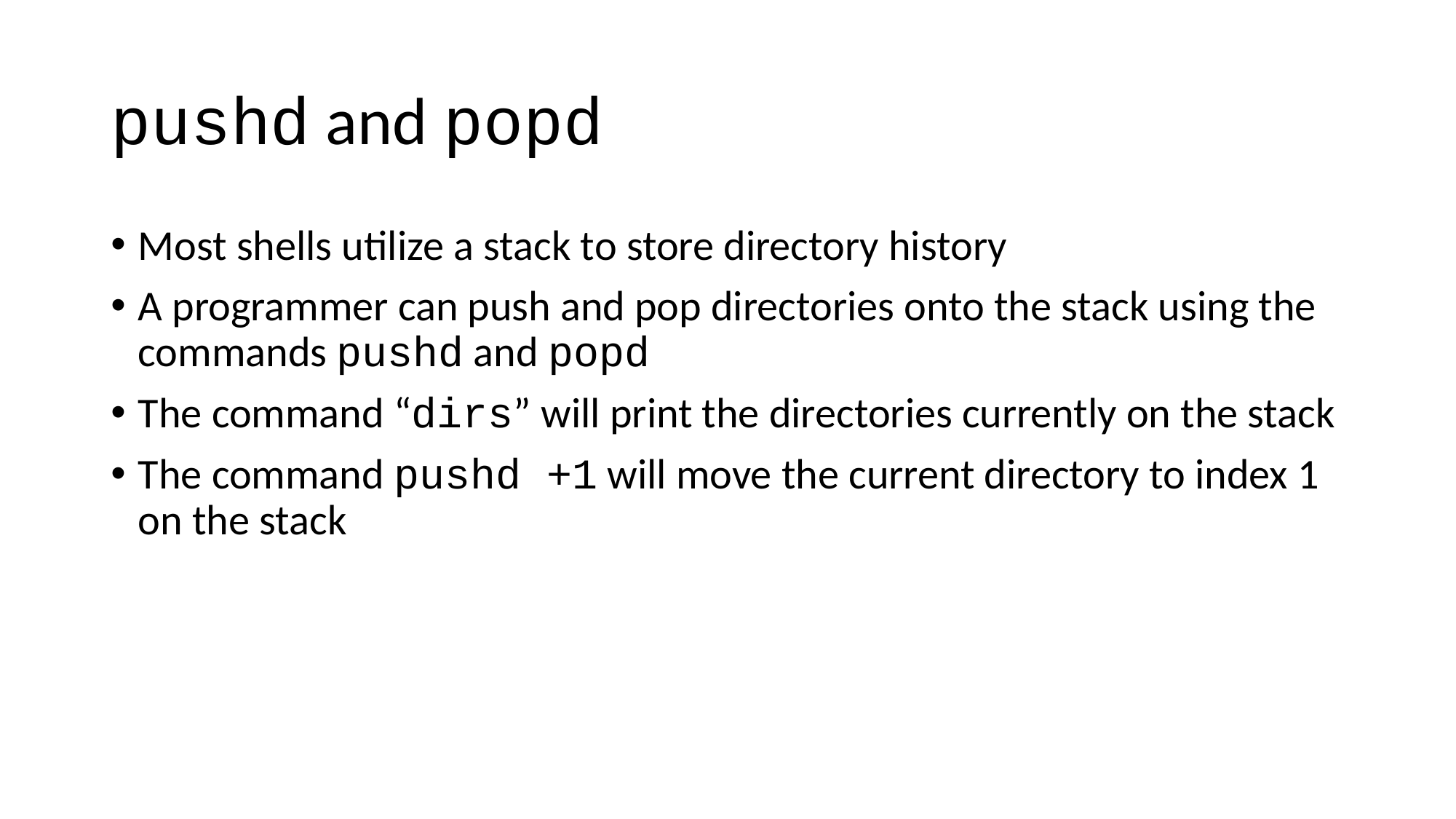

pushd and popd
Most shells utilize a stack to store directory history
A programmer can push and pop directories onto the stack using the commands pushd and popd
The command “dirs” will print the directories currently on the stack
The command pushd +1 will move the current directory to index 1 on the stack